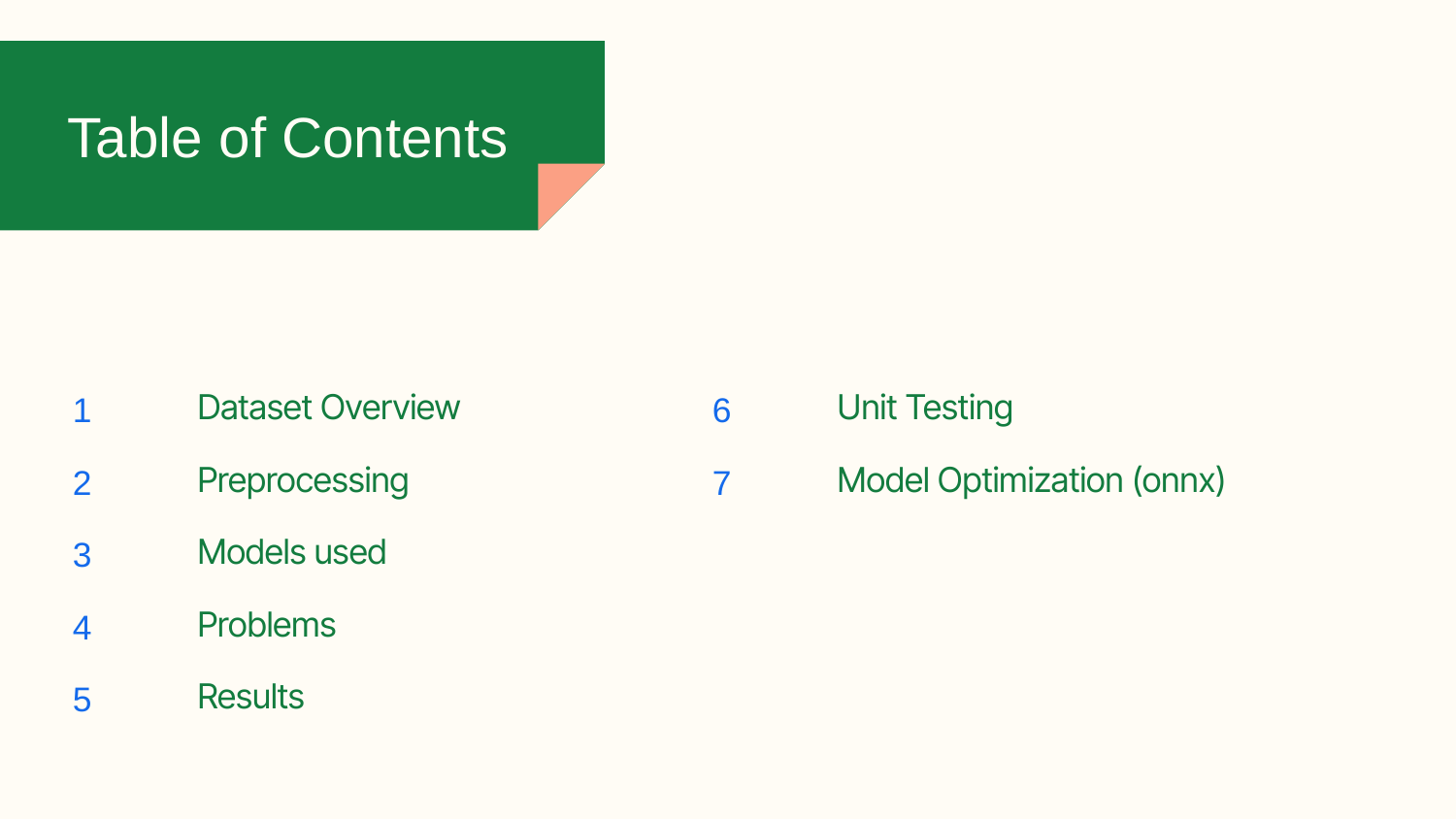

# Table of Contents
6
Unit Testing
1
Dataset Overview
7
Model Optimization (onnx)
2
Preprocessing
3
Models used
4
Problems
5
Results